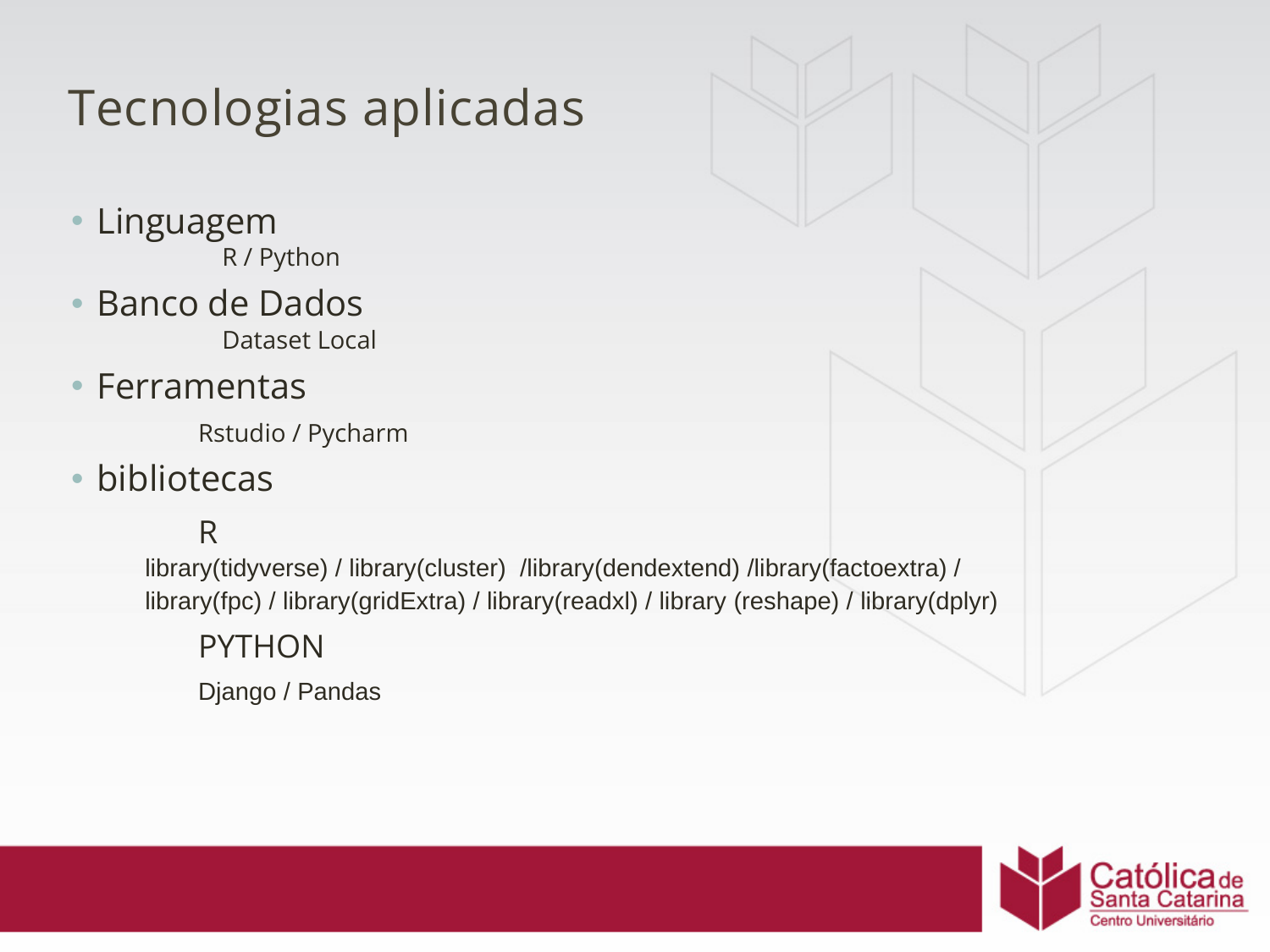

# Tecnologias aplicadas
Linguagem
	R / Python
Banco de Dados
	Dataset Local
Ferramentas
   	Rstudio / Pycharm
bibliotecas
	R
library(tidyverse) / library(cluster)  /library(dendextend) /library(factoextra) /
library(fpc) / library(gridExtra) / library(readxl) / library (reshape) / library(dplyr)
	PYTHON
	Django / Pandas